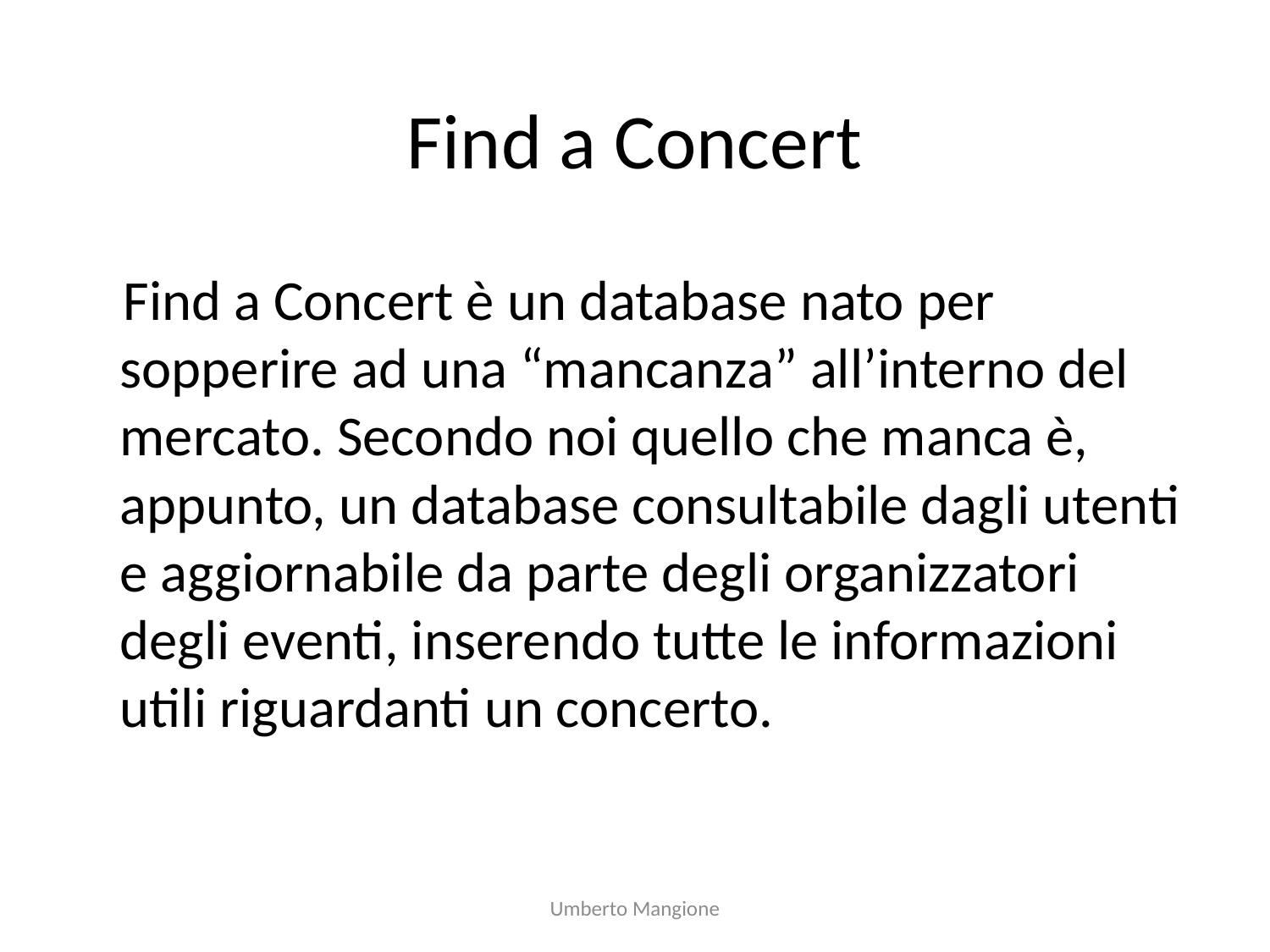

# Find a Concert
    Find a Concert è un database nato per sopperire ad una “mancanza” all’interno del mercato. Secondo noi quello che manca è, appunto, un database consultabile dagli utenti e aggiornabile da parte degli organizzatori degli eventi, inserendo tutte le informazioni utili riguardanti un concerto.
Umberto Mangione